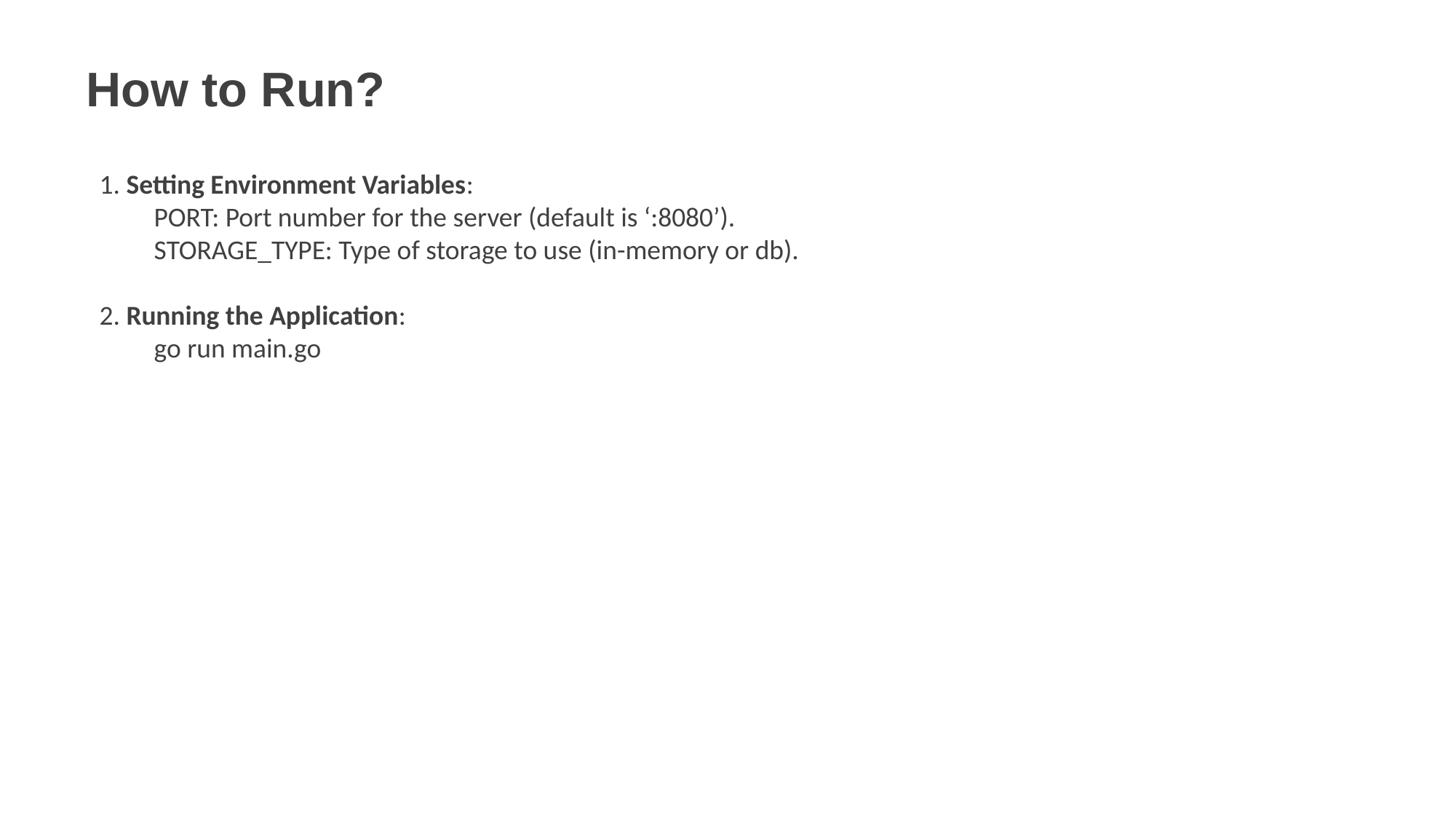

How to Run?
1. Setting Environment Variables:
PORT: Port number for the server (default is ‘:8080’).
STORAGE_TYPE: Type of storage to use (in-memory or db).

2. Running the Application:
go run main.go